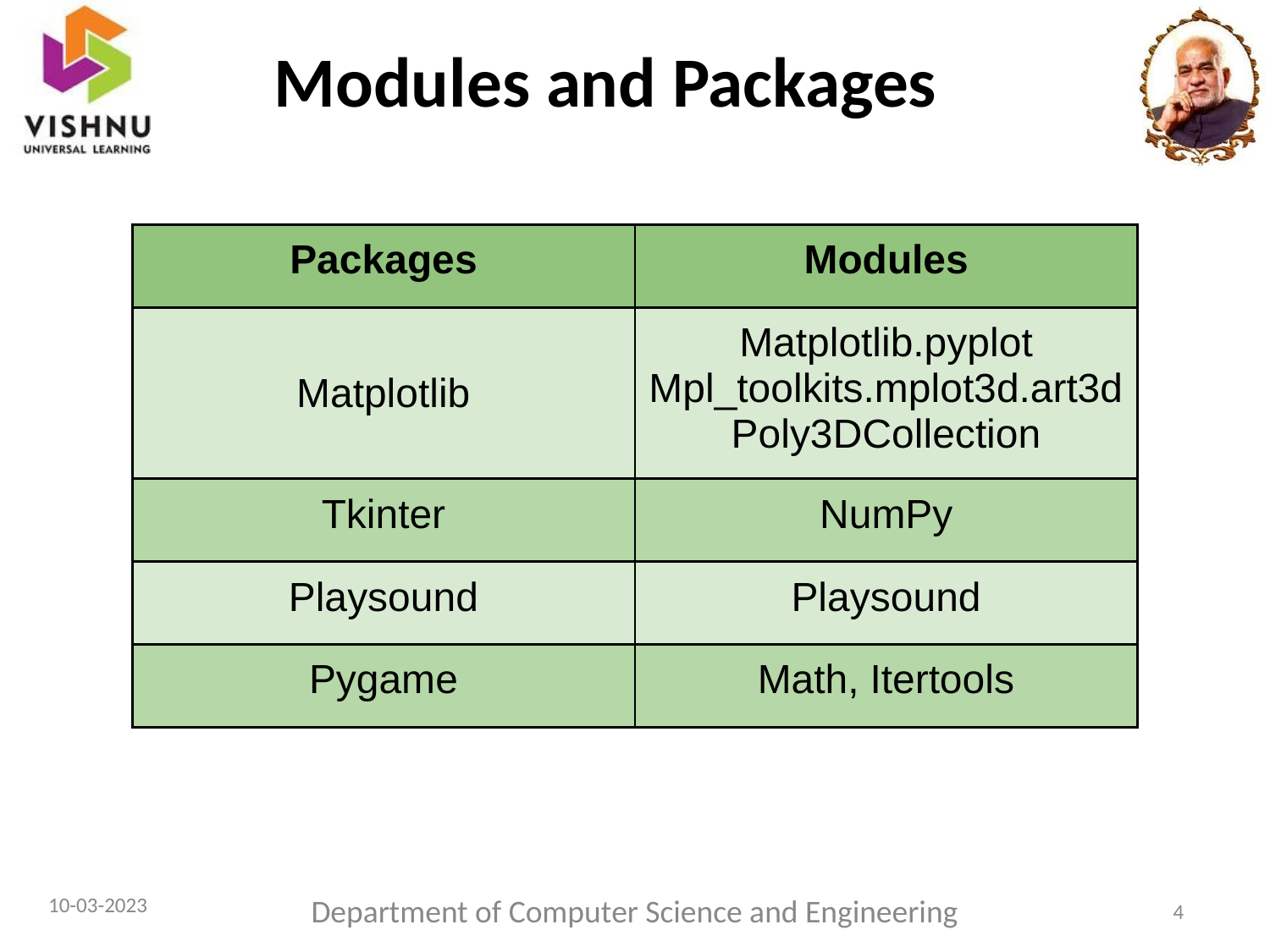

# Modules and Packages
| Packages | Modules |
| --- | --- |
| Matplotlib | Matplotlib.pyplot Mpl\_toolkits.mplot3d.art3d Poly3DCollection |
| Tkinter | NumPy |
| Playsound | Playsound |
| Pygame | Math, Itertools |
10-03-2023

Department of Computer Science and Engineering
4